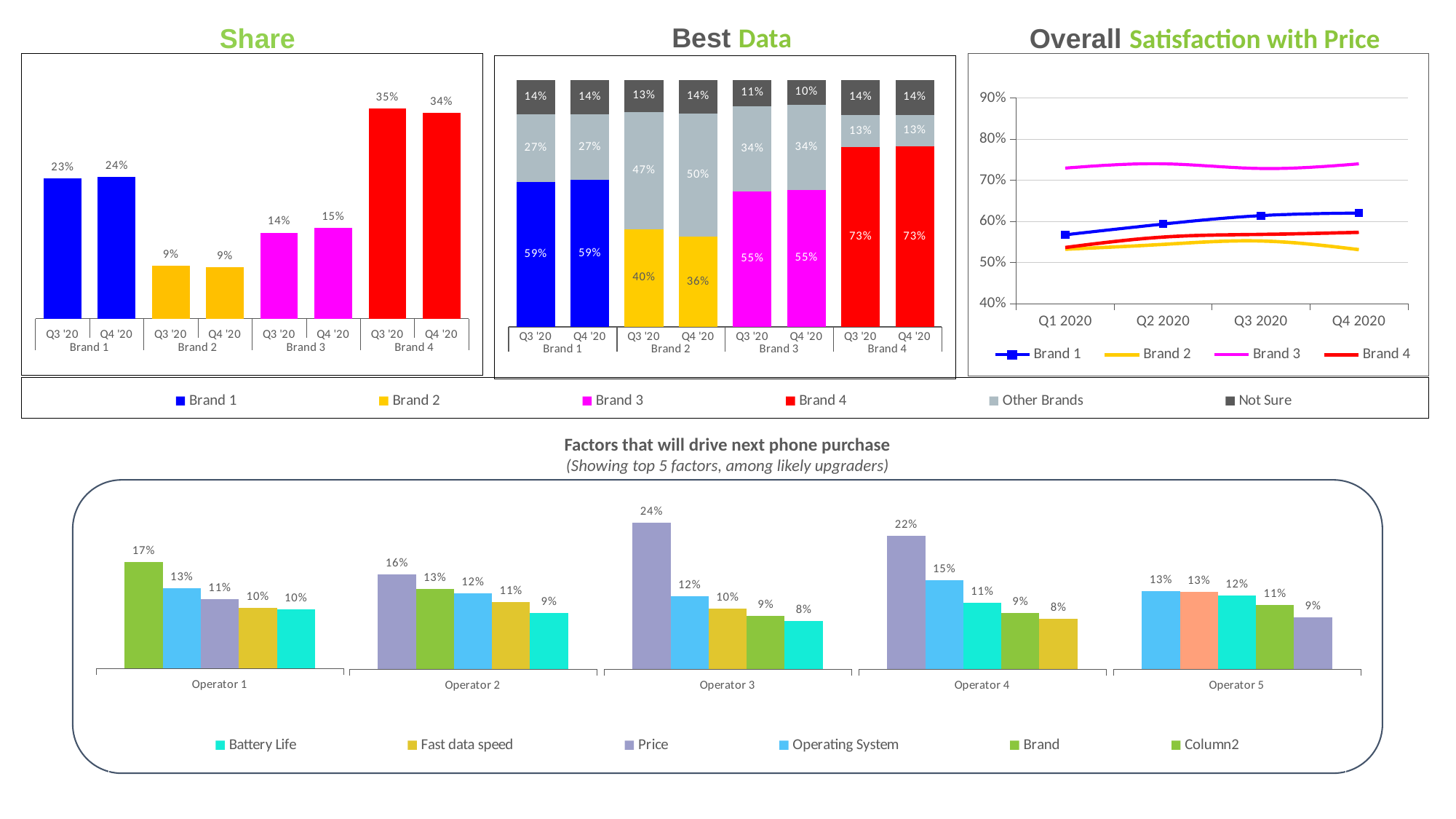

Best Data
Share
Overall Satisfaction with Price

### Chart

| Category | Brand 1 | Brand 2 | Brand 3 | Brand 4 |
|---|---|---|---|---|
| Q1 2020 | 0.5674095319338852 | 0.5323757950637112 | 0.7296364640407935 | 0.5365201096001908 |
| Q2 2020 | 0.59349184088358 | 0.5440913380498356 | 0.7400767757066029 | 0.5618577418047261 |
| Q3 2020 | 0.6140476367872211 | 0.552374689225736 | 0.7286676065371069 | 0.5683848764655995 |
| Q4 2020 | 0.6204704383831823 | 0.5313325452006196 | 0.7399961934832536 | 0.5733706516993997 |

### Chart

| Category | Share |
|---|---|
| Q3 '20 | 0.2325056369890564 |
| Q4 '20 | 0.23501573795115452 |
| Q3 '20 | 0.08783446470317005 |
| Q4 '20 | 0.08588287028772351 |
| Q3 '20 | 0.1427255823636903 |
| Q4 '20 | 0.15067977196033358 |
| Q3 '20 | 0.34841114453985367 |
| Q4 '20 | 0.34164212474596056 |

### Chart

| Category | Current Brand | Other Brands | Not sure |
|---|---|---|---|
| Q3 '20 | 0.5873739043270958 | 0.2740644719379367 | 0.13856162373496736 |
| Q4 '20 | 0.5946403198449086 | 0.2662533368867561 | 0.13910634326833876 |
| Q3 '20 | 0.3961572269553982 | 0.4739081022345767 | 0.12993467081002638 |
| Q4 '20 | 0.36387158859009977 | 0.4987142143378436 | 0.13741419707205924 |
| Q3 '20 | 0.5489148144081808 | 0.34344827559421054 | 0.10763690999760617 |
| Q4 '20 | 0.5538050907429705 | 0.34463385794081913 | 0.10156105131621182 |
| Q3 '20 | 0.7271751039823467 | 0.12922333393937124 | 0.14360156207827515 |
| Q4 '20 | 0.7293959207051915 | 0.12953629942991027 | 0.1410677798648983 |

[unsupported chart]

Factors that will drive next phone purchase
(Showing top 5 factors, among likely upgraders)

### Chart

| Category | Price | Brand | Operating System | Fast data speed | Battery Life |
|---|---|---|---|---|---|
| Operator 2 | 0.15627218764407133 | 0.13187437313651007 | 0.12434118366261684 | 0.10974415782663419 | 0.09283259548886985 |

### Chart

| Category | Price | Operating System | Fast data speed | Brand | Battery Life |
|---|---|---|---|---|---|
| Operator 3 | 0.2420362489955011 | 0.12018521666321794 | 0.09970018412479054 | 0.08834389570628672 | 0.07963130458231016 |

### Chart

| Category | Price | Operating System | Battery Life | Brand | Fast data speed |
|---|---|---|---|---|---|
| Operator 4 | 0.22005222880987835 | 0.1467359604322833 | 0.10948842153625389 | 0.09251728325078858 | 0.08343883906854323 |

### Chart

| Category | Operating System | Camera quality | Battery Life | Brand | Price |
|---|---|---|---|---|---|
| Operator 5 | 0.12925997189209415 | 0.12778025120803413 | 0.12213157796969201 | 0.10652266248086723 | 0.08563414881405103 |

### Chart

| Category | Brand | Operating System | Price | Fast data speed | Battery Life |
|---|---|---|---|---|---|
| Operator 1 | 0.17448691956252876 | 0.13168039868951872 | 0.11364125740146273 | 0.09952549833917076 | 0.09722593499430118 |

### Chart

| Category | Column2 | Brand | Operating System | Price | Fast data speed | Battery Life | Camera quality |
|---|---|---|---|---|---|---|---|
| Verizon | None | None | None | None | None | None | None |